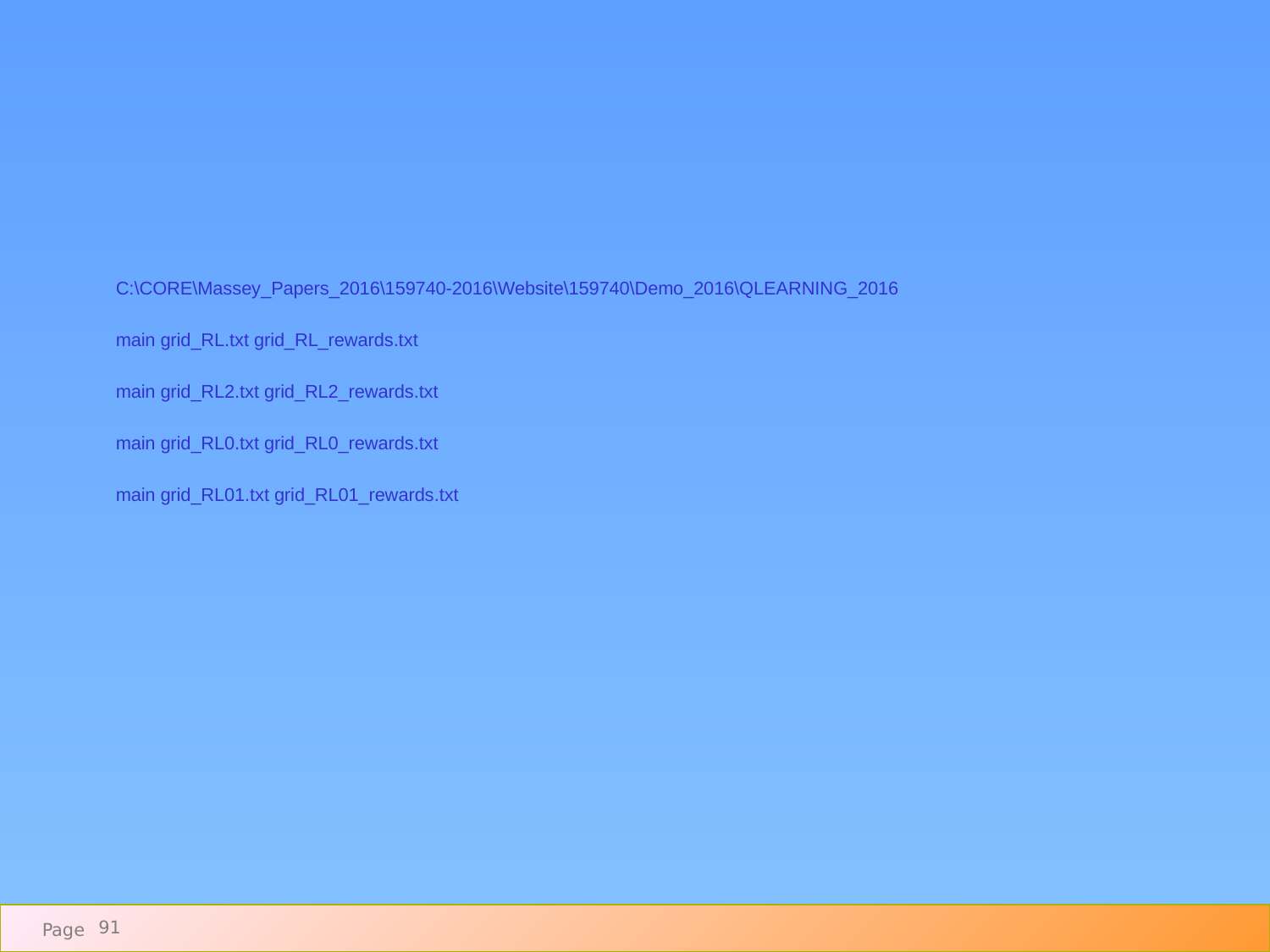

#
C:\CORE\Massey_Papers_2016\159740-2016\Website\159740\Demo_2016\QLEARNING_2016

main grid_RL.txt grid_RL_rewards.txt

main grid_RL2.txt grid_RL2_rewards.txt

main grid_RL0.txt grid_RL0_rewards.txt

main grid_RL01.txt grid_RL01_rewards.txt

91